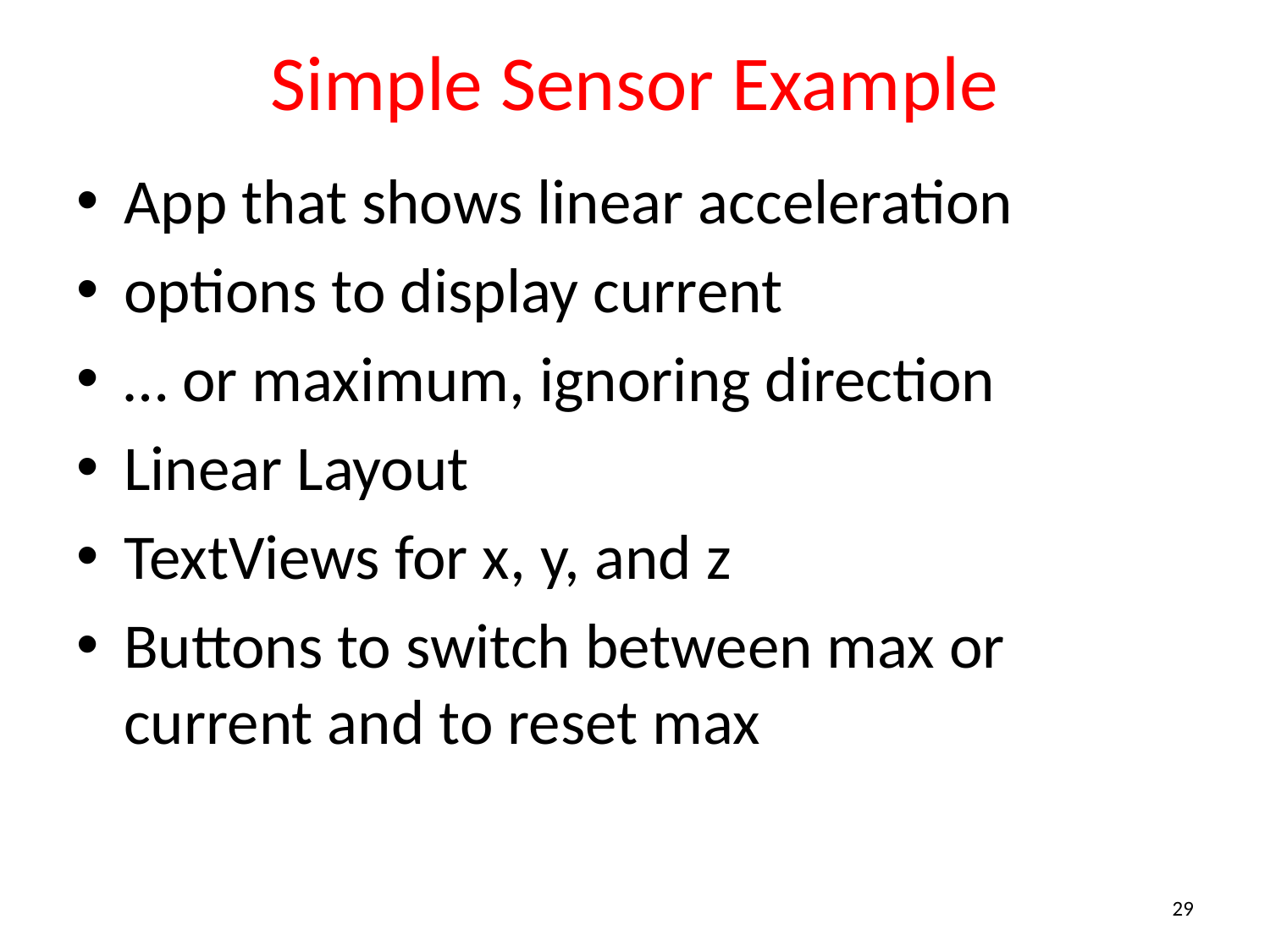

# Simple Sensor Example
App that shows linear acceleration
options to display current
… or maximum, ignoring direction
Linear Layout
TextViews for x, y, and z
Buttons to switch between max or current and to reset max
29